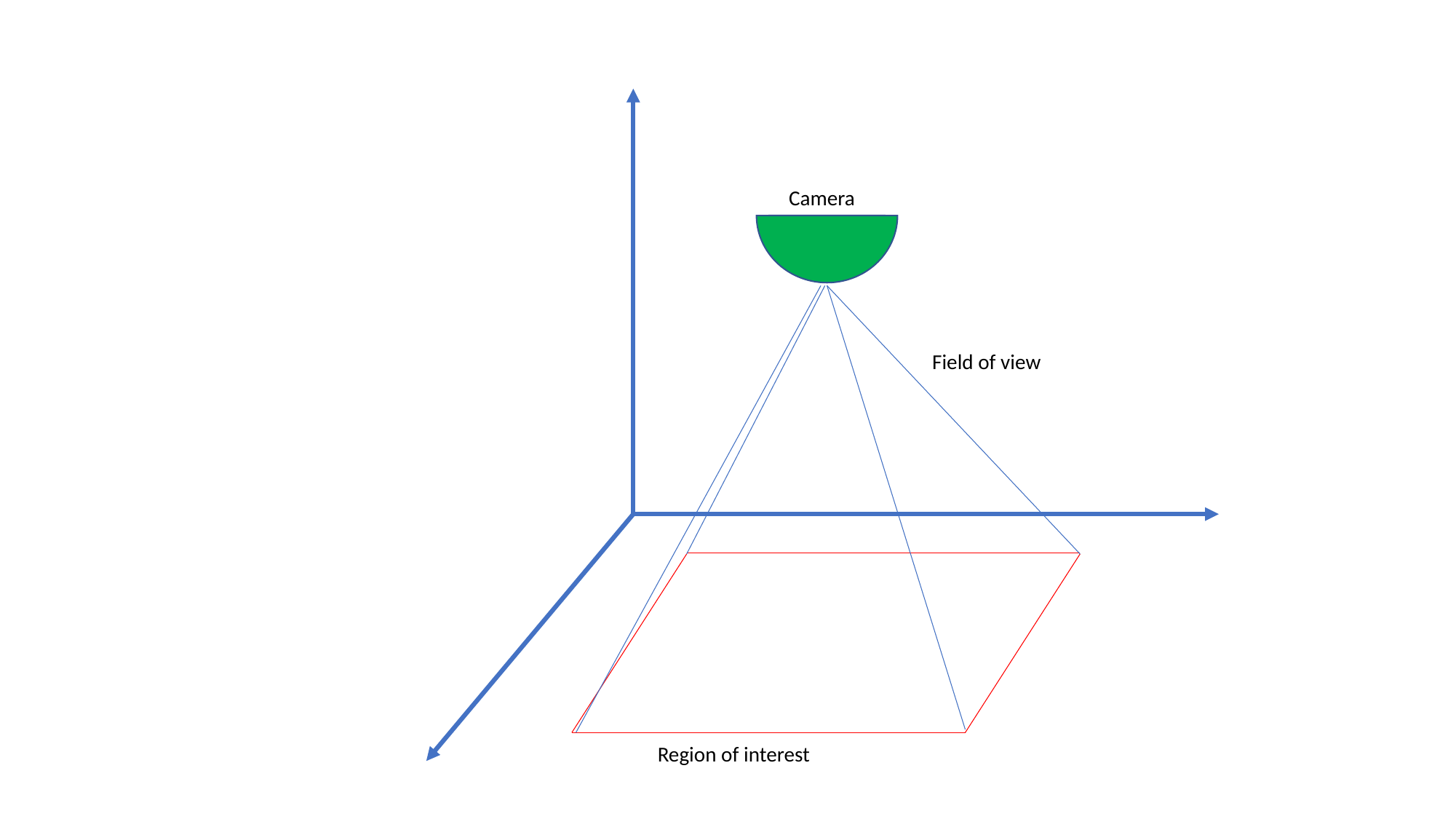

Camera
Field of view
Region of interest